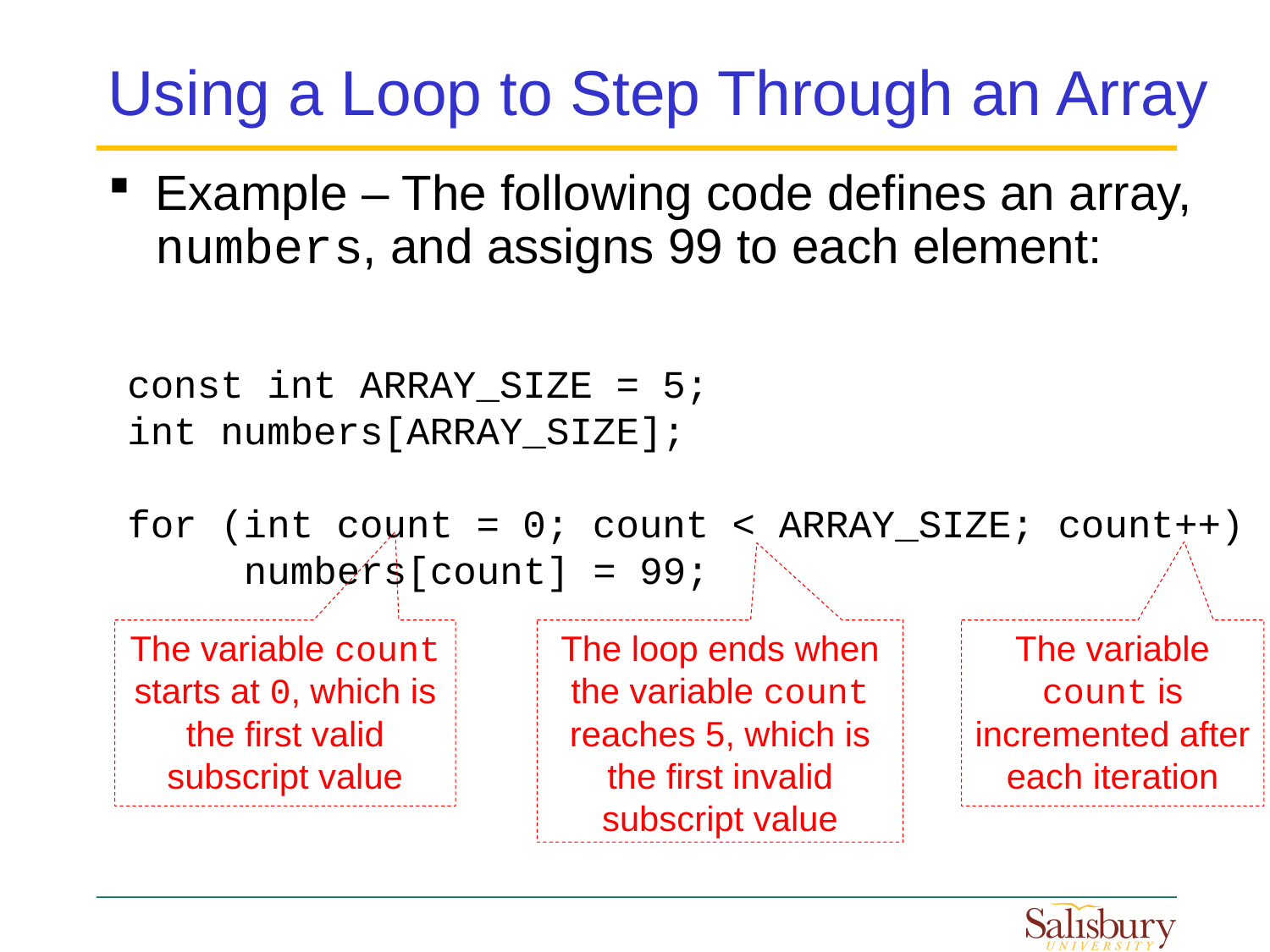

# Using a Loop to Step Through an Array
Example – The following code defines an array, numbers, and assigns 99 to each element:
const int ARRAY_SIZE = 5;
int numbers[ARRAY_SIZE];
for (int count = 0; count < ARRAY_SIZE; count++)
     numbers[count] = 99;
The variable count starts at 0, which is the first valid subscript value
The loop ends when the variable count reaches 5, which is the first invalid subscript value
The variable count is incremented after each iteration